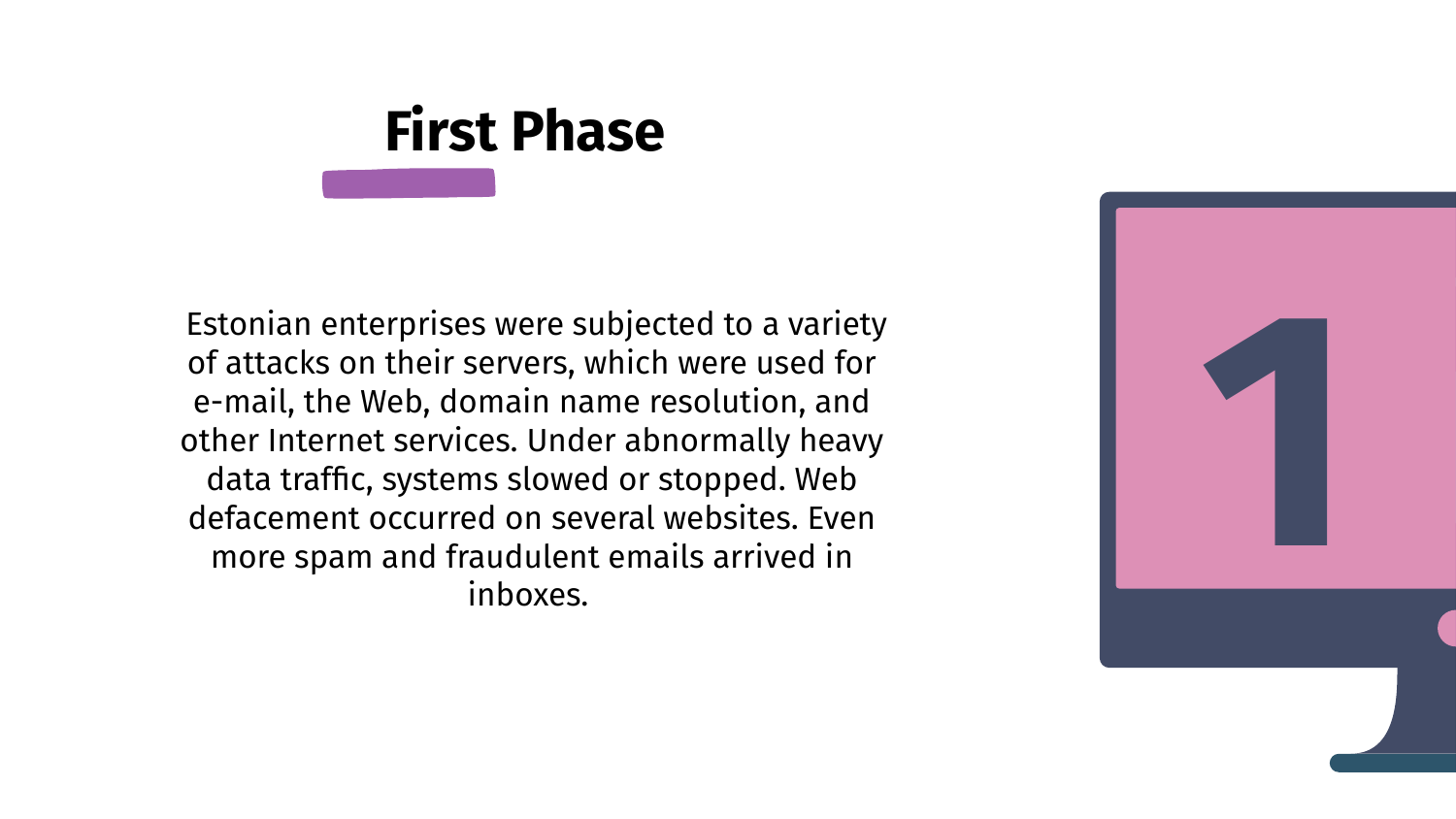

# First Phase

1

 Estonian enterprises were subjected to a variety of attacks on their servers, which were used for e-mail, the Web, domain name resolution, and other Internet services. Under abnormally heavy data traffic, systems slowed or stopped. Web defacement occurred on several websites. Even more spam and fraudulent emails arrived in inboxes.